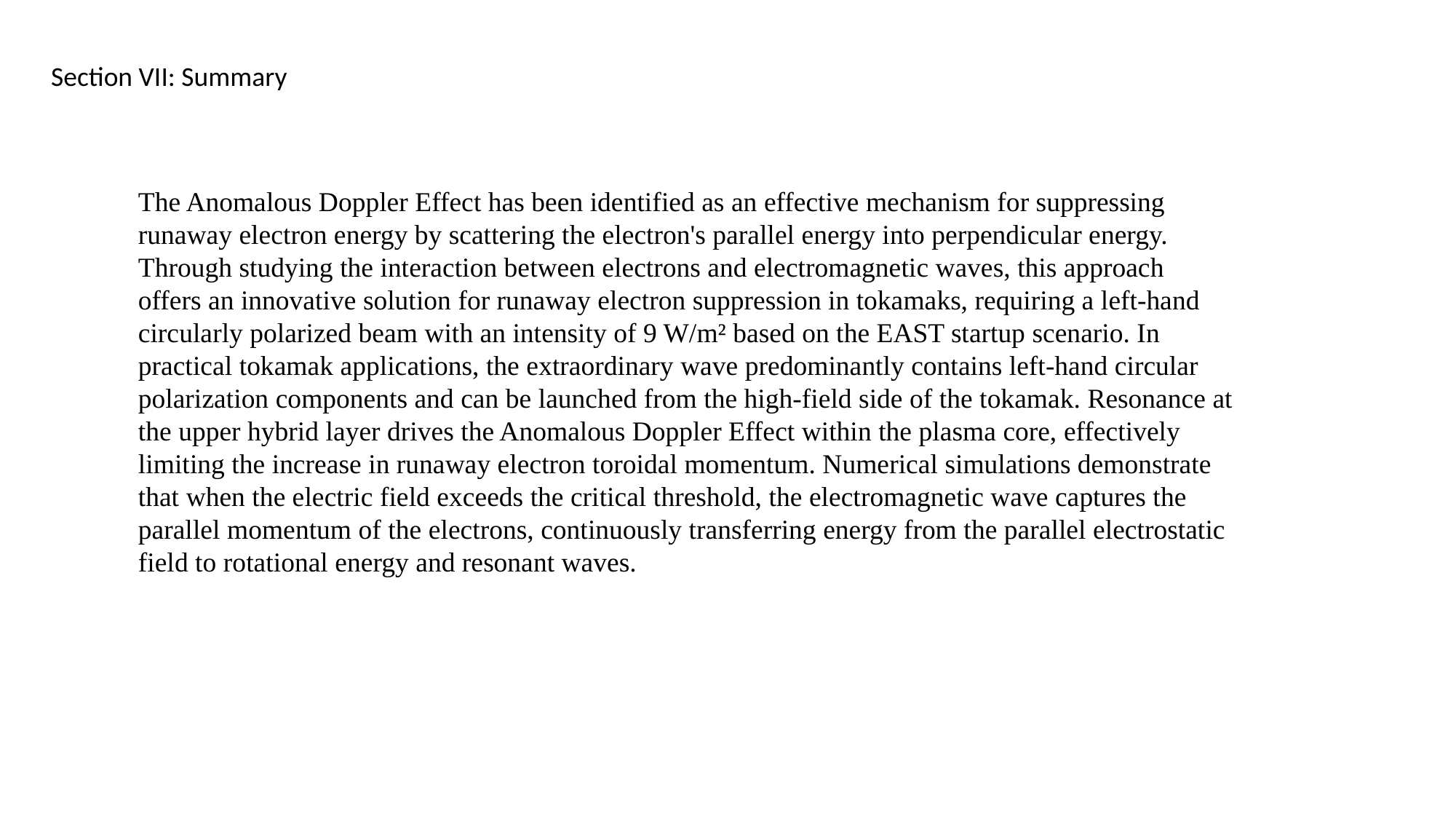

Section VII: Summary
The Anomalous Doppler Effect has been identified as an effective mechanism for suppressing runaway electron energy by scattering the electron's parallel energy into perpendicular energy. Through studying the interaction between electrons and electromagnetic waves, this approach offers an innovative solution for runaway electron suppression in tokamaks, requiring a left-hand circularly polarized beam with an intensity of 9 W/m² based on the EAST startup scenario. In practical tokamak applications, the extraordinary wave predominantly contains left-hand circular polarization components and can be launched from the high-field side of the tokamak. Resonance at the upper hybrid layer drives the Anomalous Doppler Effect within the plasma core, effectively limiting the increase in runaway electron toroidal momentum. Numerical simulations demonstrate that when the electric field exceeds the critical threshold, the electromagnetic wave captures the parallel momentum of the electrons, continuously transferring energy from the parallel electrostatic field to rotational energy and resonant waves.